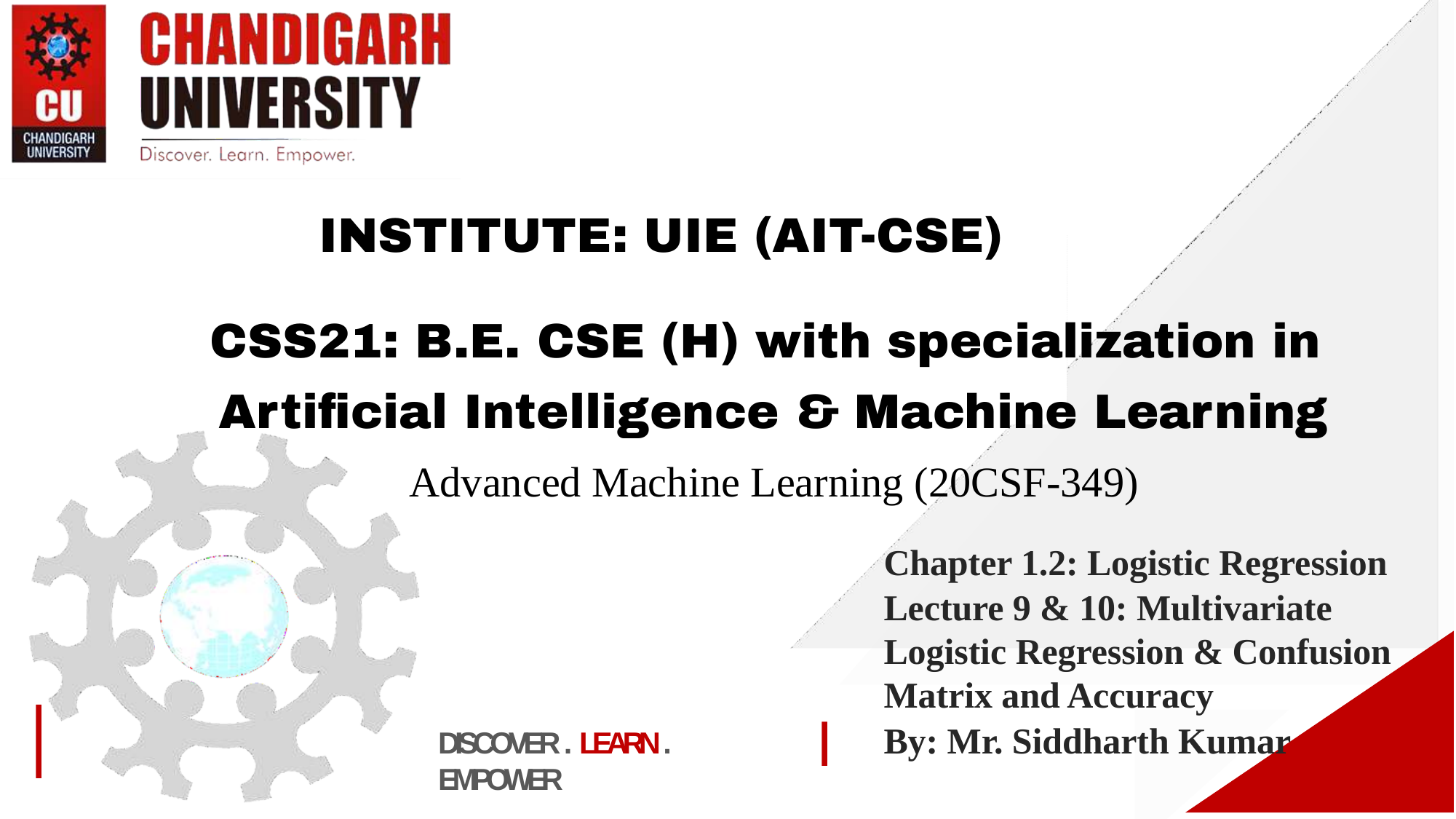

# INSTITUTE: UIE (AIT-CSE)
CSS21: B.E. CSE (H) with specialization in
Artificial Intelligence & Machine Learning
Advanced Machine Learning (20CSF-349)

Chapter 1.2: Logistic Regression
Lecture 9 & 10: Multivariate Logistic Regression & Confusion Matrix and Accuracy
By: Mr. Siddharth Kumar

DISCOVER . LEARN . EMPOWER